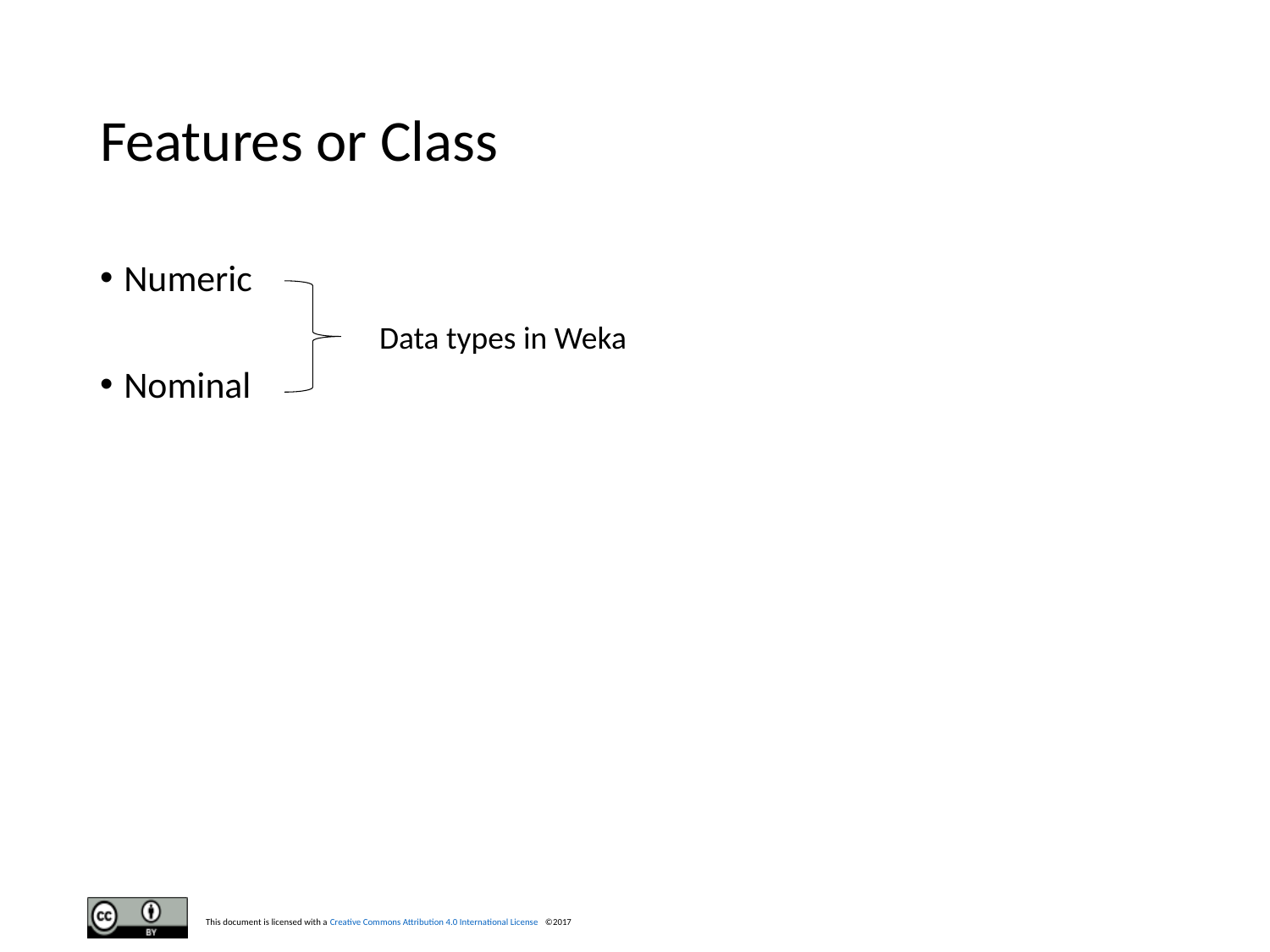

# Features or Class
Numeric

Nominal

Data types in Weka